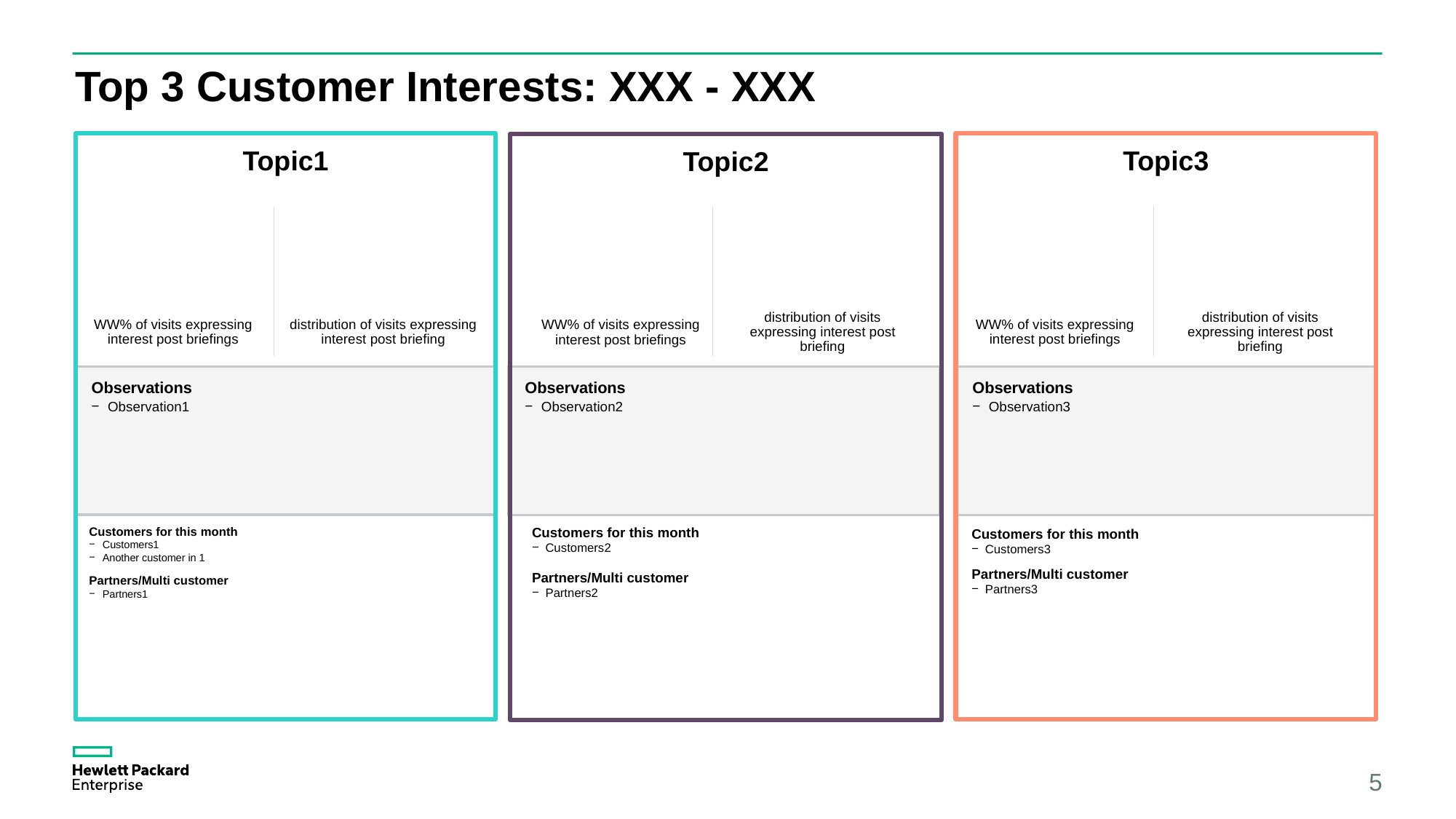

# Top 3 Customer Interests: XXX - XXX
Topic1
Topic3
Topic2
distribution of visits expressing interest post briefing
WW% of visits expressing interest post briefings
WW% of visits expressing interest post briefings
distribution of visits expressing interest post briefing
WW% of visits expressing interest post briefings
distribution of visits expressing interest post briefing
Observations
Observation3

Observations
Observation1
Observations
Observation2

Customers for this month
Customers1
Another customer in 1
Partners/Multi customer
Partners1
Customers for this month
Customers2

Partners/Multi customer
Partners2
Customers for this month
Customers3
Partners/Multi customer
Partners3

5